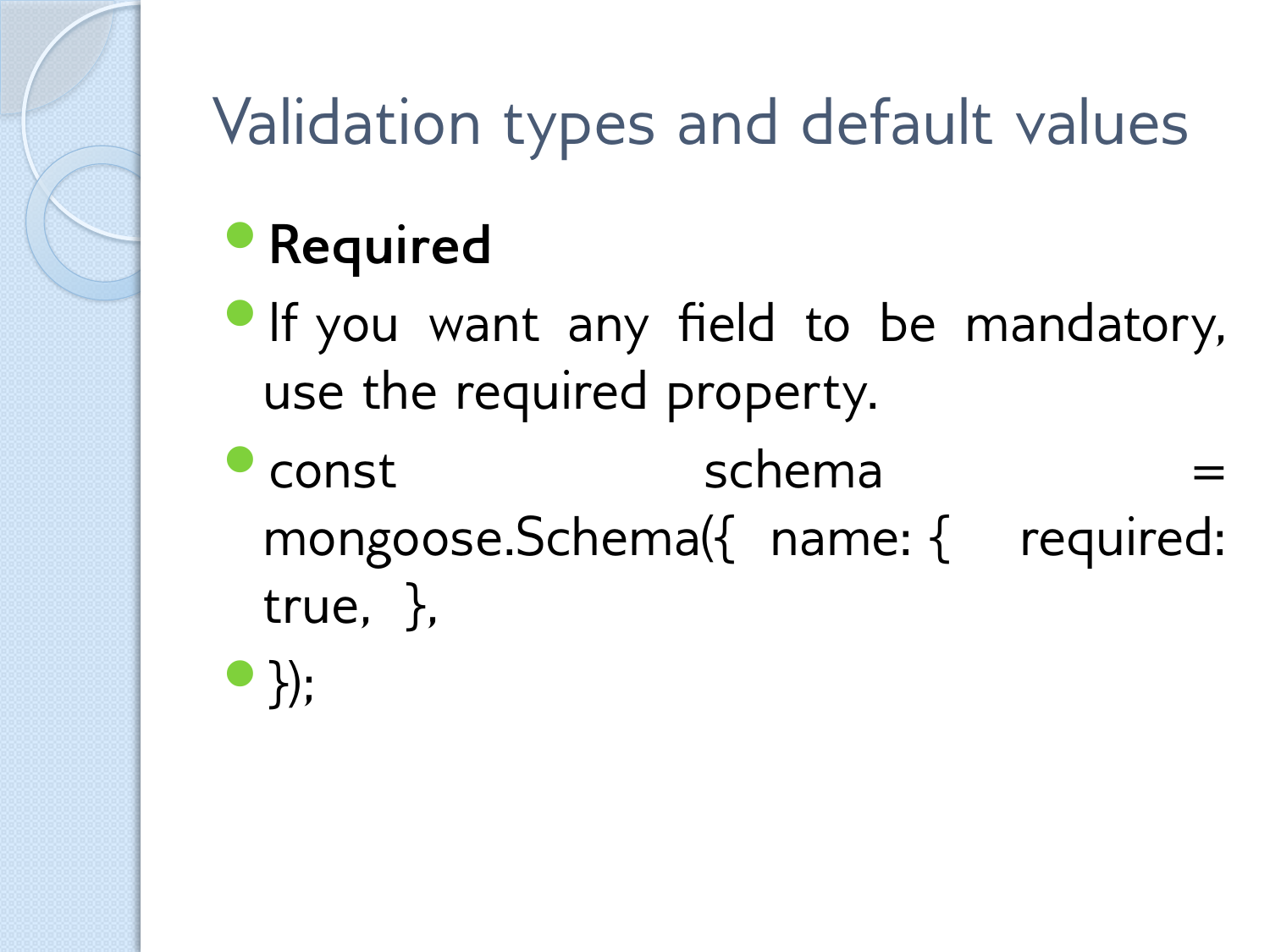

# Validation types and default values
Required
If you want any field to be mandatory, use the required property.
const schema = mongoose.Schema({  name: {    required: true,  },
});